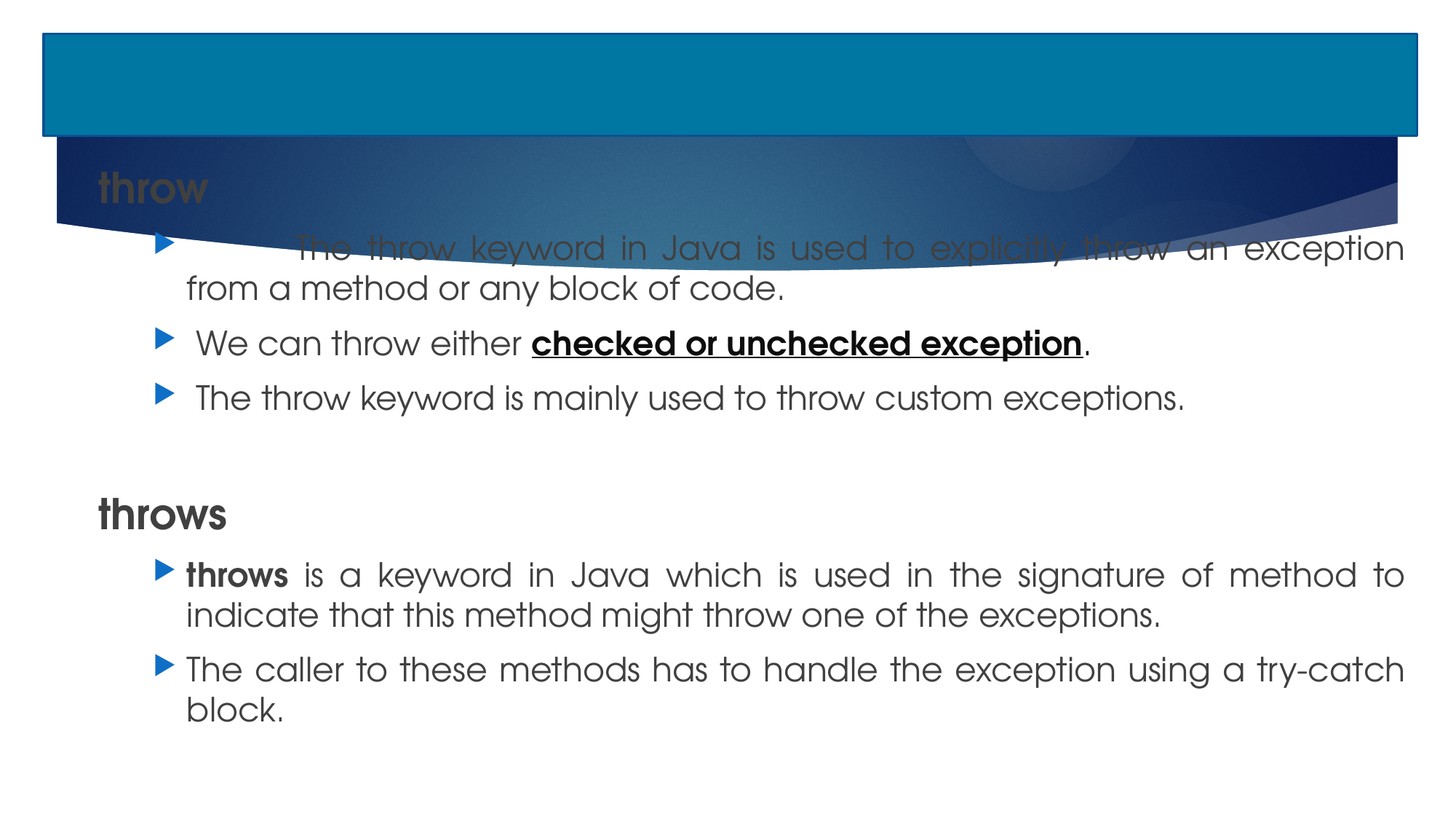

throw
	The throw keyword in Java is used to explicitly throw an exception from a method or any block of code.
 We can throw either checked or unchecked exception.
 The throw keyword is mainly used to throw custom exceptions.

throws
throws is a keyword in Java which is used in the signature of method to indicate that this method might throw one of the exceptions.
The caller to these methods has to handle the exception using a try-catch block.